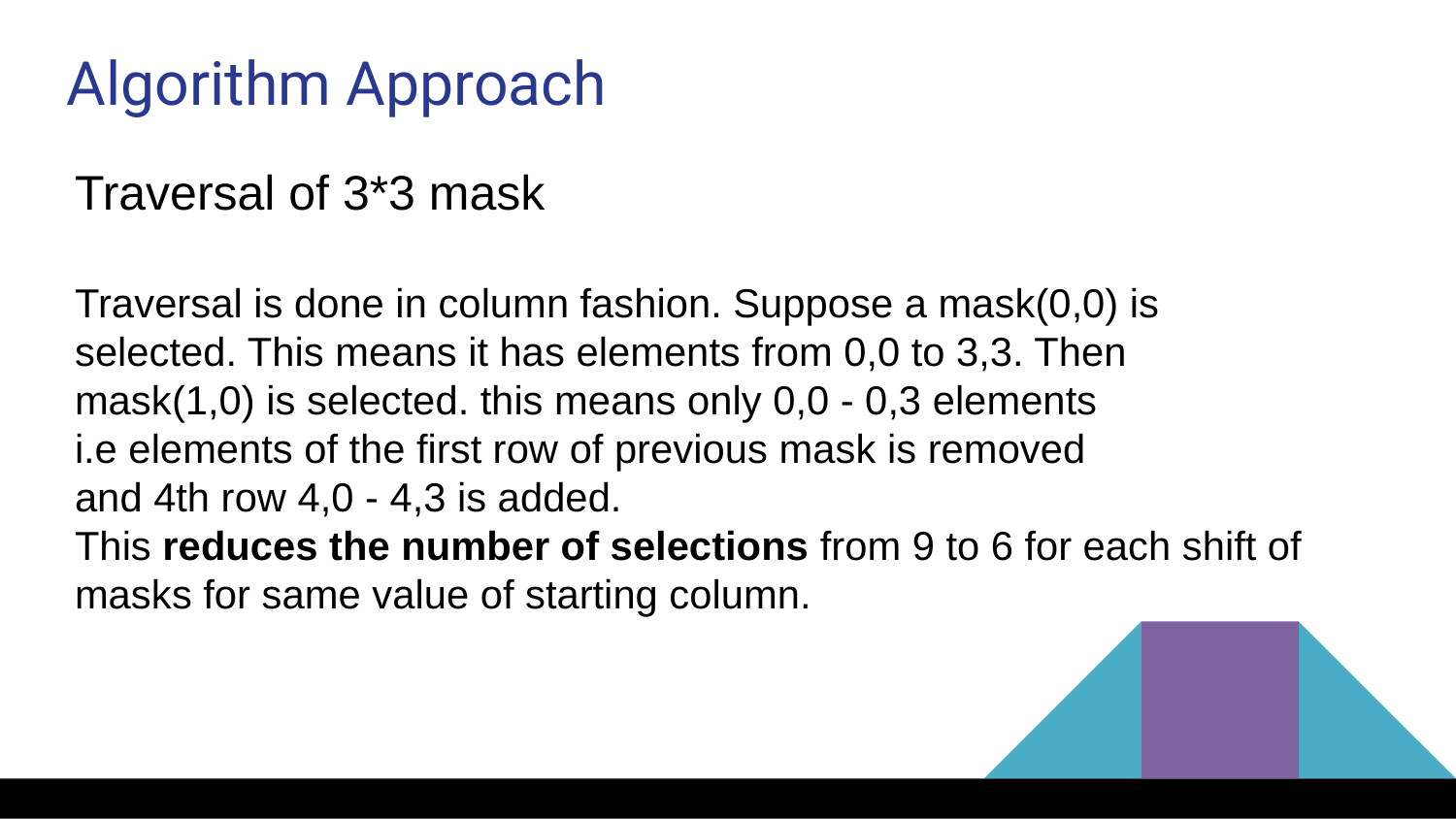

Algorithm Approach
Traversal of 3*3 mask

Traversal is done in column fashion. Suppose a mask(0,0) is
selected. This means it has elements from 0,0 to 3,3. Then
mask(1,0) is selected. this means only 0,0 - 0,3 elements
i.e elements of the first row of previous mask is removed
and 4th row 4,0 - 4,3 is added.
This reduces the number of selections from 9 to 6 for each shift of masks for same value of starting column.